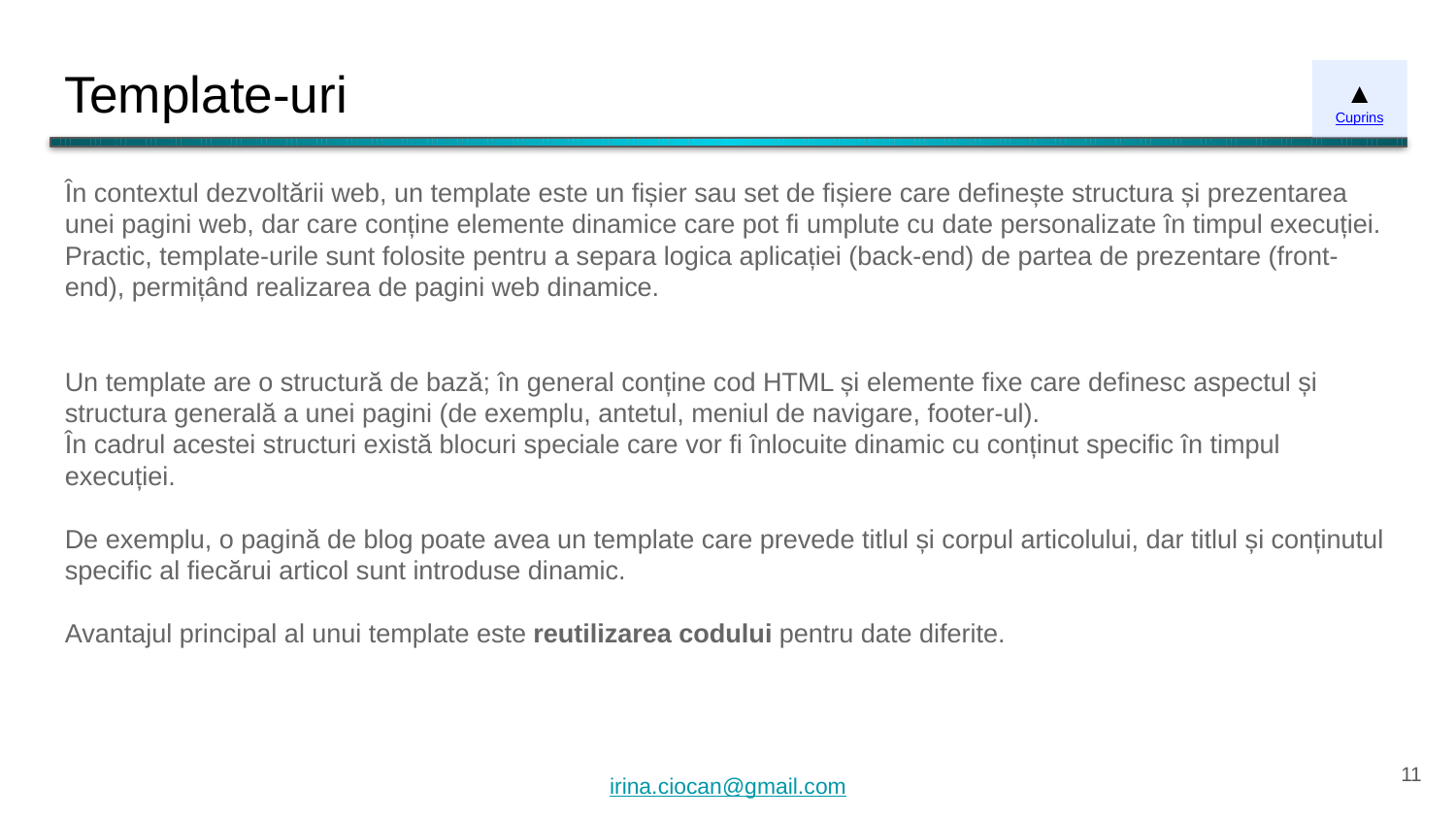

# Template-uri
▲
Cuprins

În contextul dezvoltării web, un template este un fișier sau set de fișiere care definește structura și prezentarea unei pagini web, dar care conține elemente dinamice care pot fi umplute cu date personalizate în timpul execuției. Practic, template-urile sunt folosite pentru a separa logica aplicației (back-end) de partea de prezentare (front-end), permițând realizarea de pagini web dinamice.

Un template are o structură de bază; în general conține cod HTML și elemente fixe care definesc aspectul și structura generală a unei pagini (de exemplu, antetul, meniul de navigare, footer-ul).
În cadrul acestei structuri există blocuri speciale care vor fi înlocuite dinamic cu conținut specific în timpul execuției.

De exemplu, o pagină de blog poate avea un template care prevede titlul și corpul articolului, dar titlul și conținutul specific al fiecărui articol sunt introduse dinamic.

Avantajul principal al unui template este reutilizarea codului pentru date diferite.
11
irina.ciocan@gmail.com